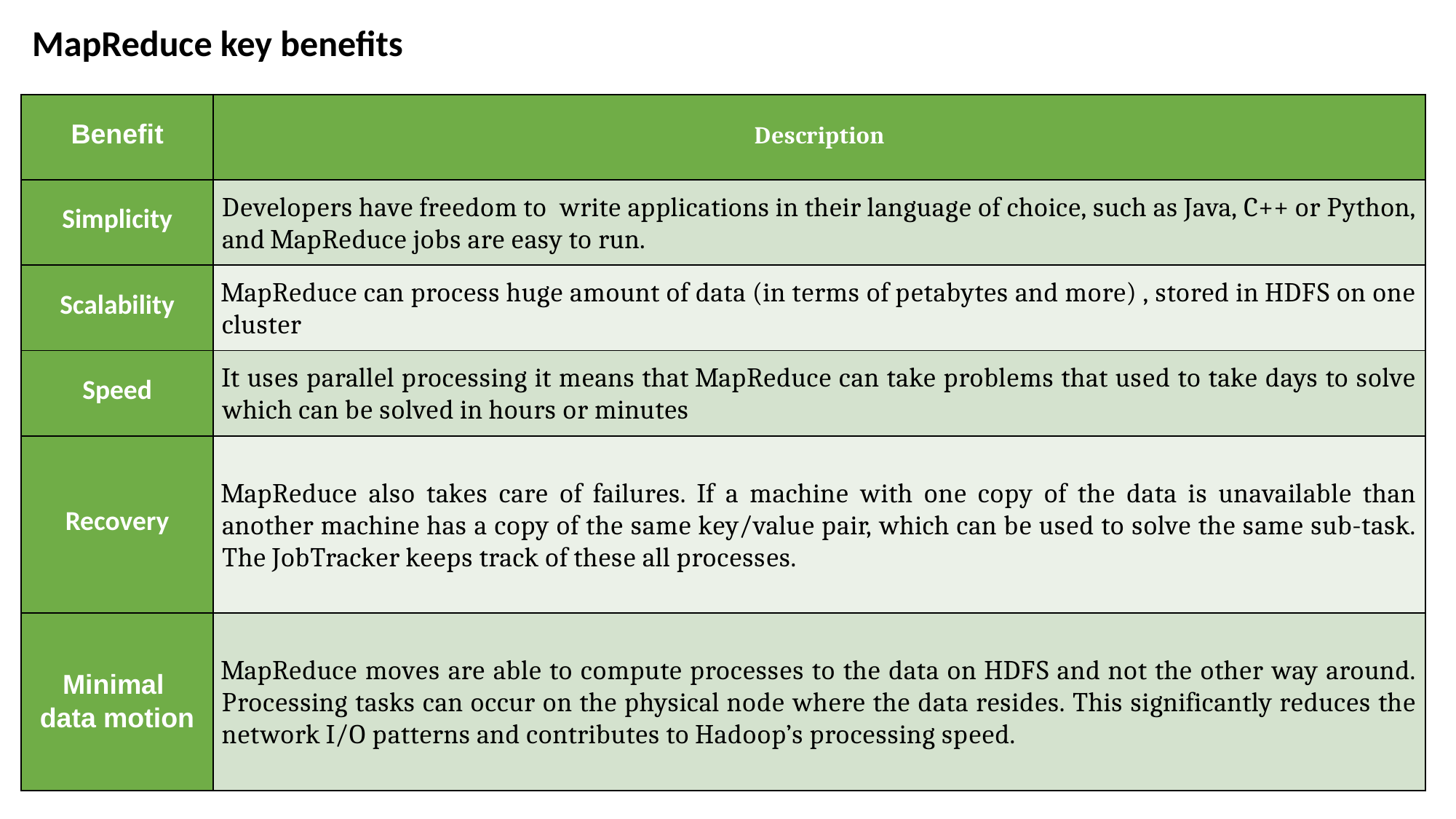

# MapReduce key benefits
| Benefit | Description |
| --- | --- |
| Simplicity | Developers have freedom to write applications in their language of choice, such as Java, C++ or Python, and MapReduce jobs are easy to run. |
| Scalability | MapReduce can process huge amount of data (in terms of petabytes and more) , stored in HDFS on one cluster |
| Speed | It uses parallel processing it means that MapReduce can take problems that used to take days to solve which can be solved in hours or minutes |
| Recovery | MapReduce also takes care of failures. If a machine with one copy of the data is unavailable than another machine has a copy of the same key/value pair, which can be used to solve the same sub-task. The JobTracker keeps track of these all processes. |
| Minimal data motion | MapReduce moves are able to compute processes to the data on HDFS and not the other way around. Processing tasks can occur on the physical node where the data resides. This significantly reduces the network I/O patterns and contributes to Hadoop’s processing speed. |